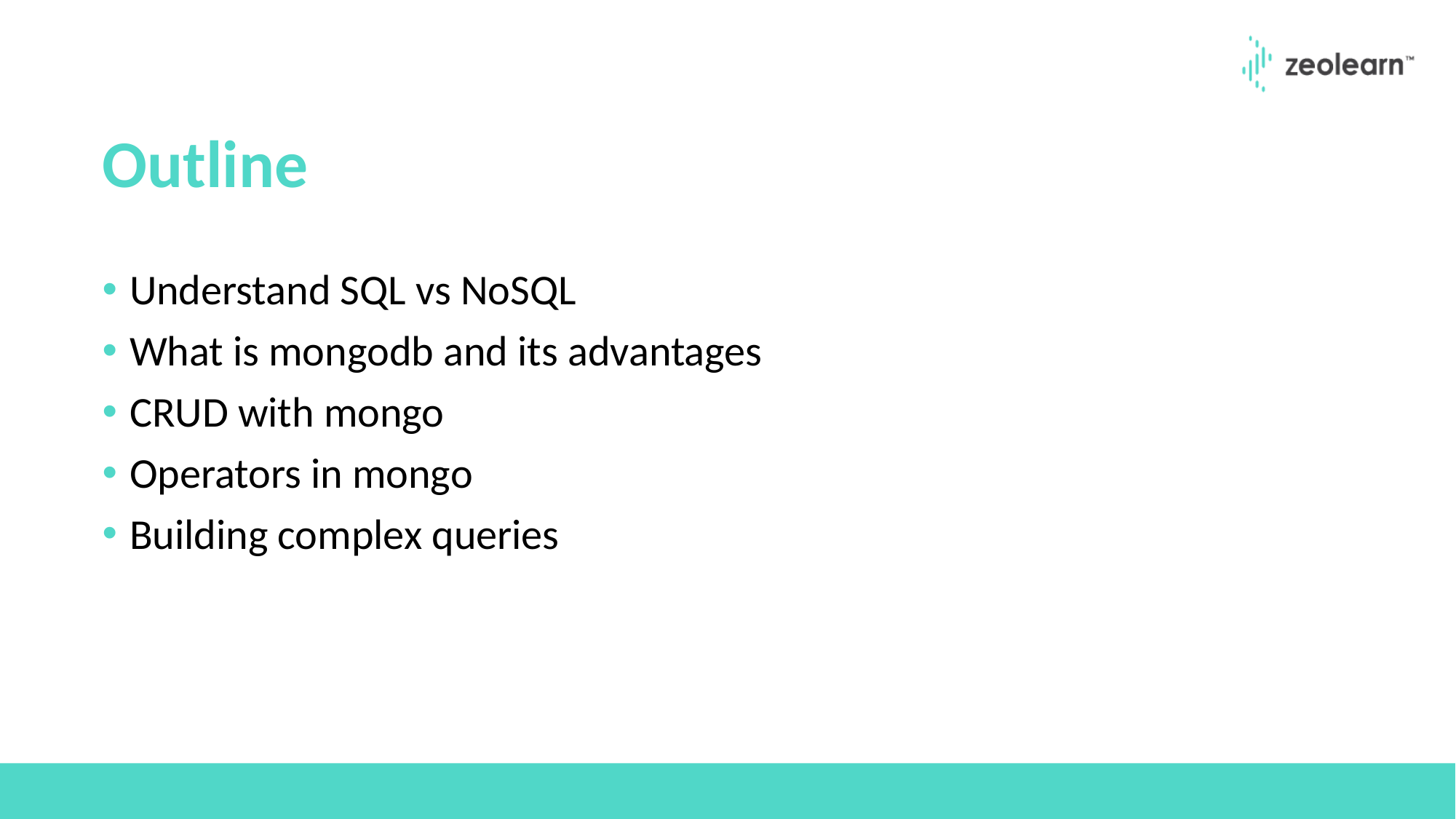

# Outline
Understand SQL vs NoSQL
What is mongodb and its advantages
CRUD with mongo
Operators in mongo
Building complex queries